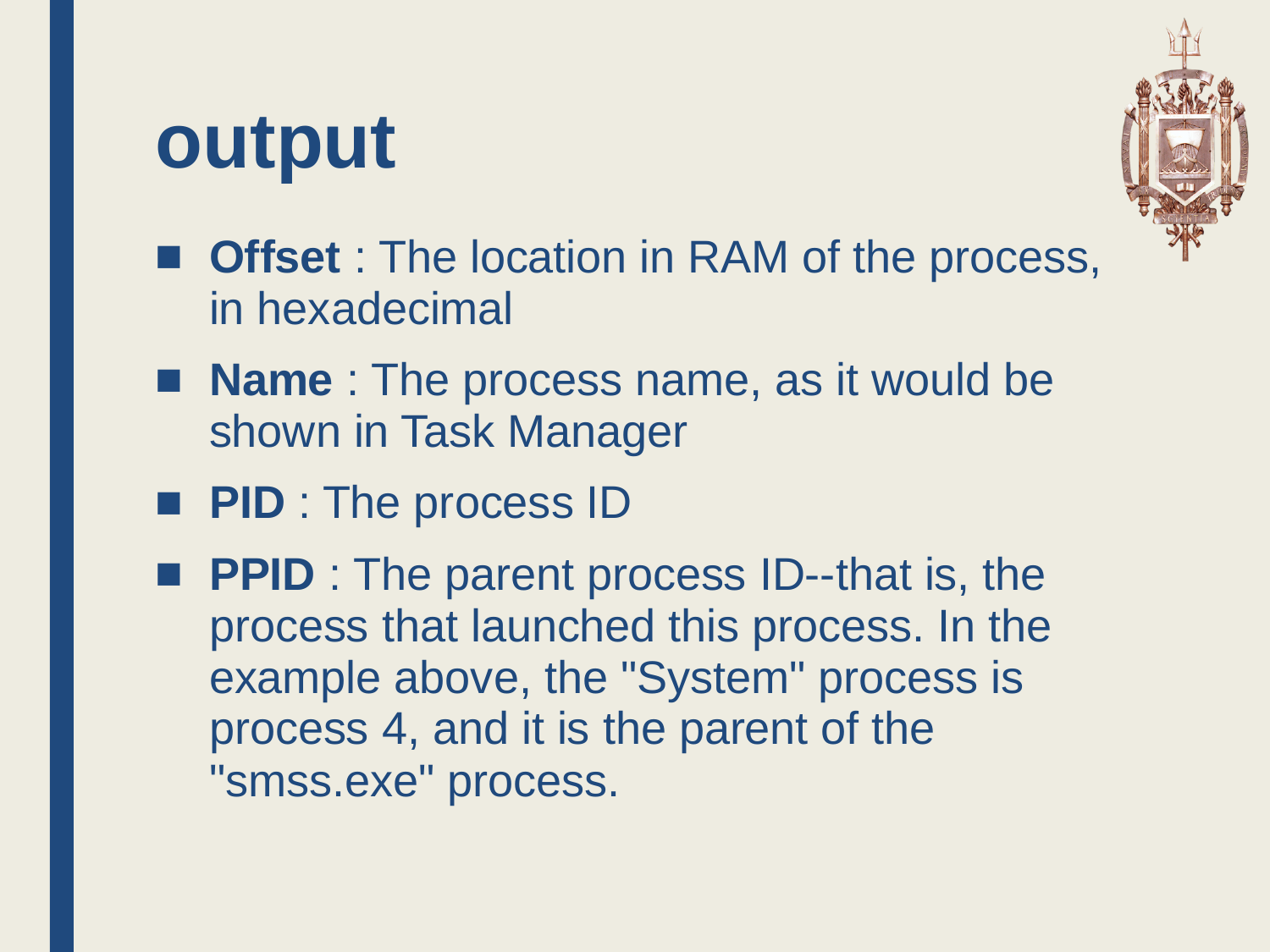

# output
Offset : The location in RAM of the process, in hexadecimal
Name : The process name, as it would be shown in Task Manager
PID : The process ID
PPID : The parent process ID--that is, the process that launched this process. In the example above, the "System" process is process 4, and it is the parent of the "smss.exe" process.